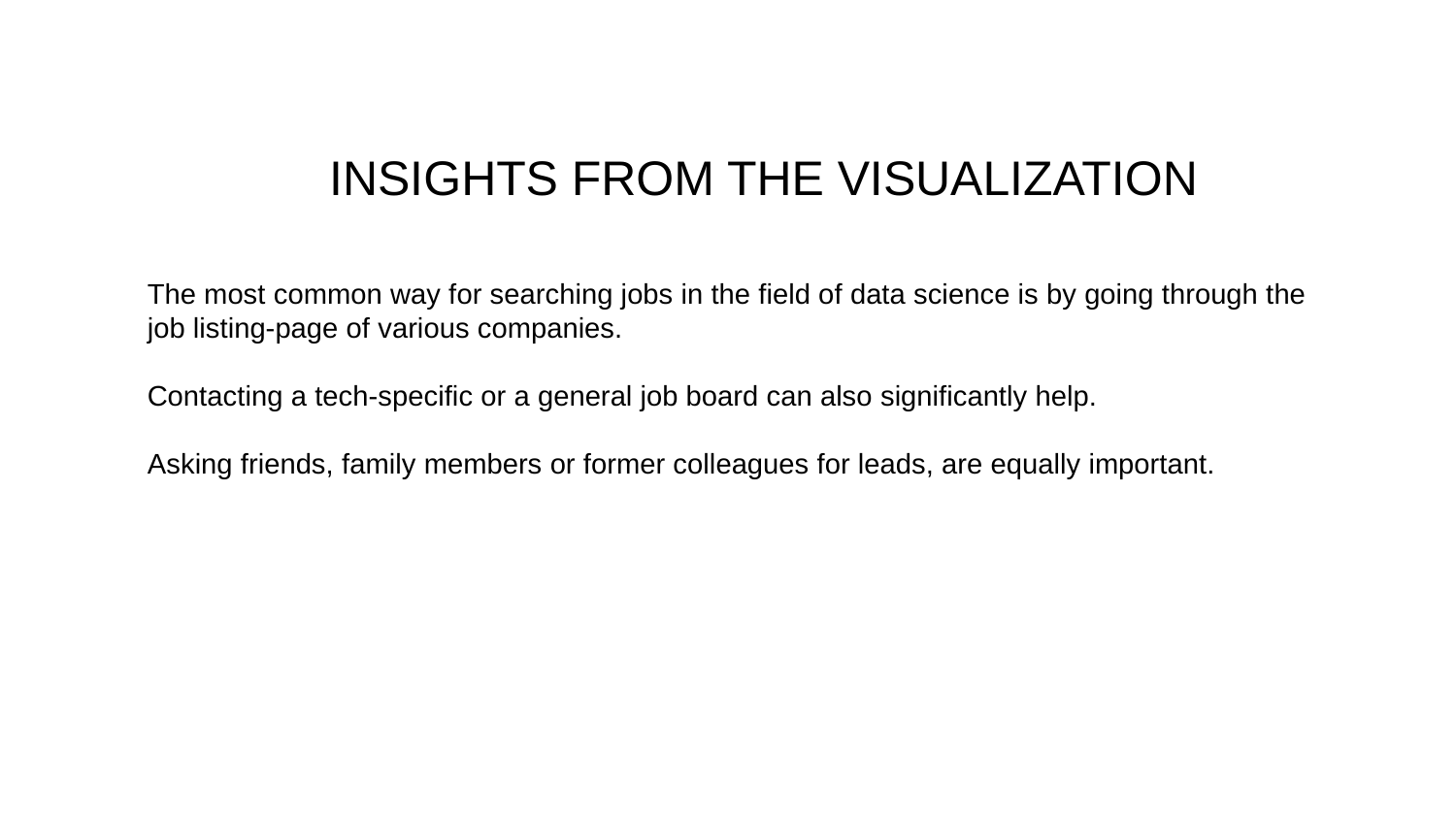

INSIGHTS FROM THE VISUALIZATION

The most common way for searching jobs in the field of data science is by going through the job listing-page of various companies.

Contacting a tech-specific or a general job board can also significantly help.

Asking friends, family members or former colleagues for leads, are equally important.